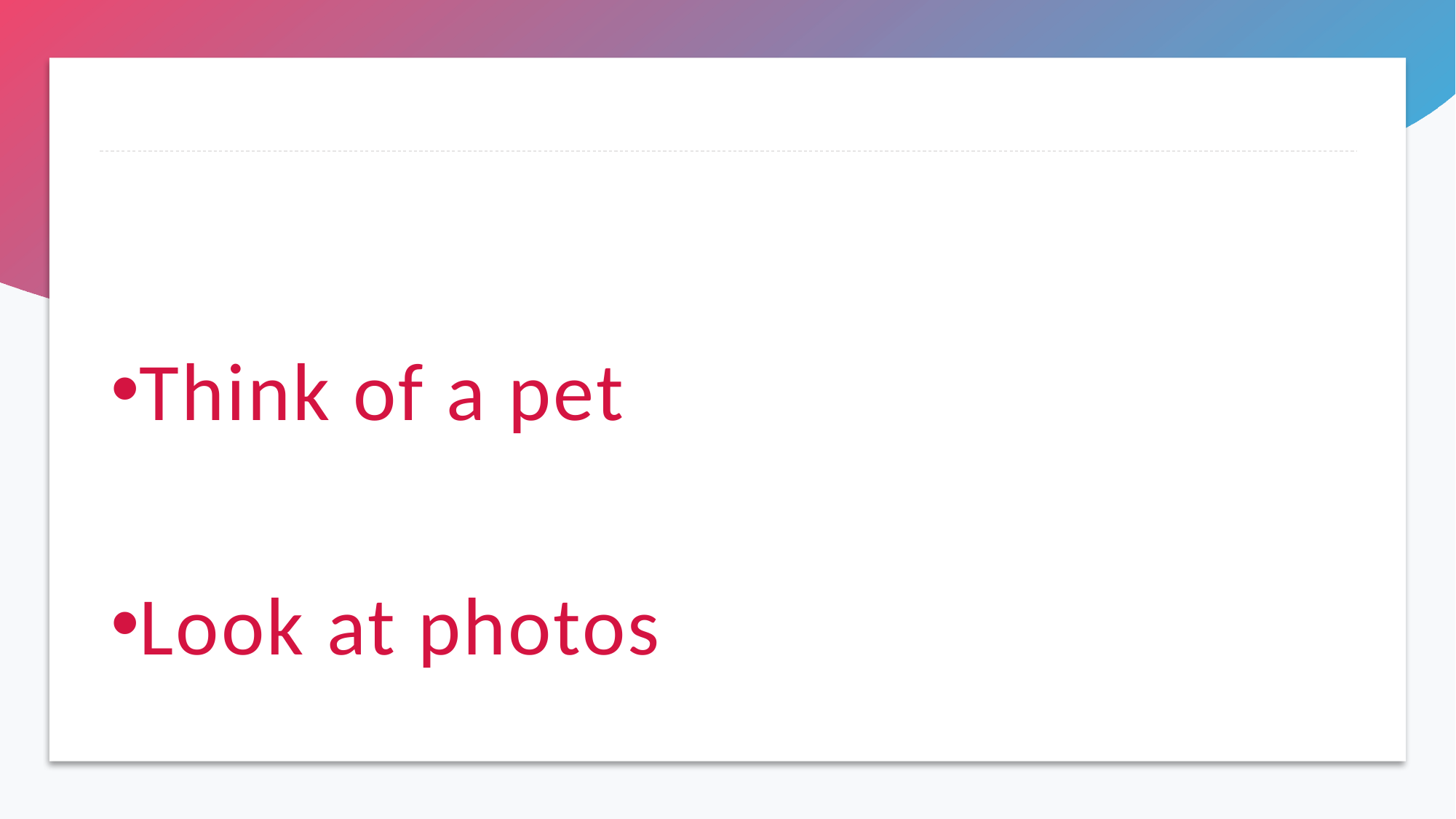

#

Think of a pet

Look at photos